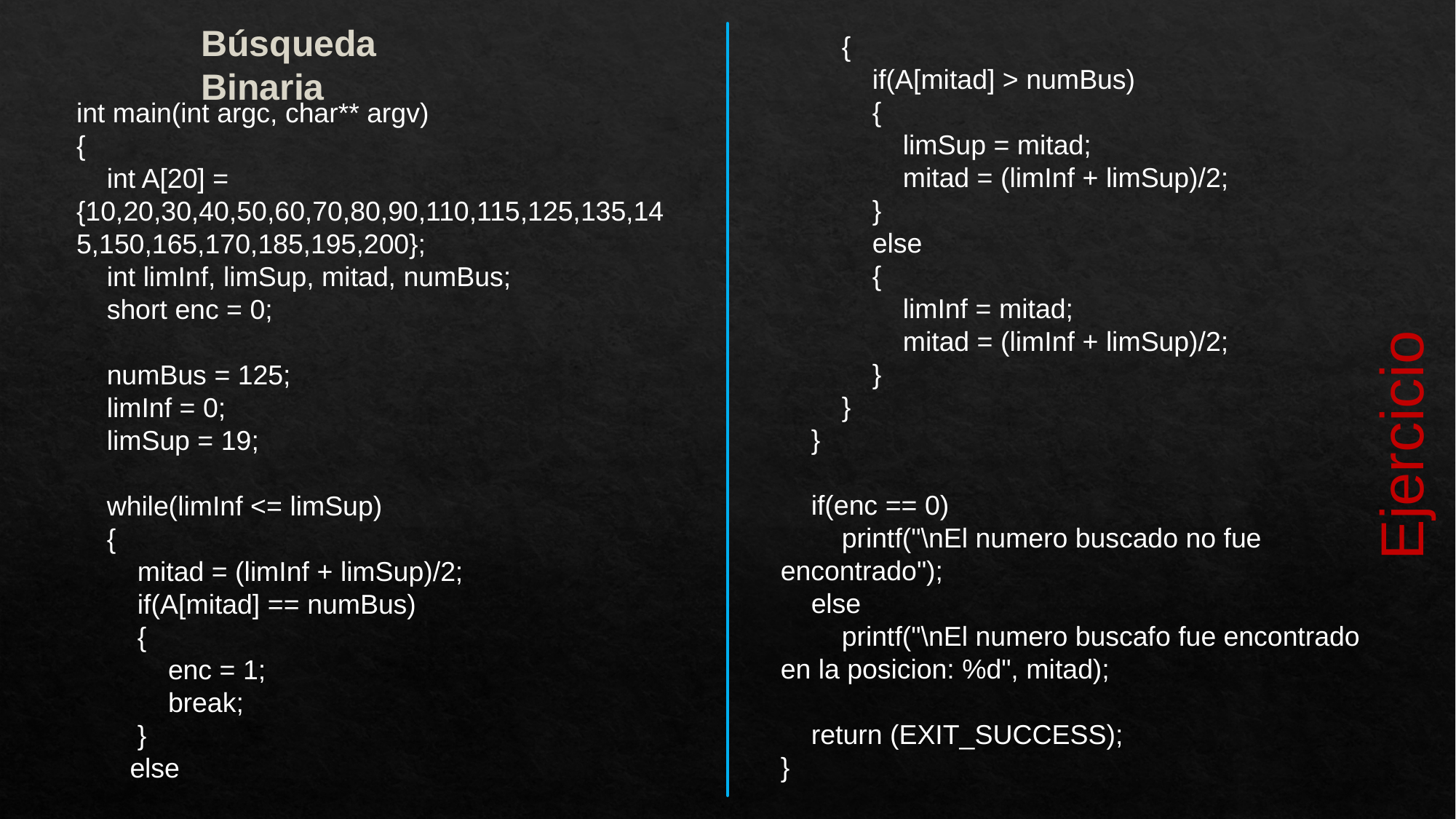

Búsqueda Binaria
        {
            if(A[mitad] > numBus)
            {
                limSup = mitad;
                mitad = (limInf + limSup)/2;
            }
            else
            {
                limInf = mitad;
                mitad = (limInf + limSup)/2;
            }
        }
    }

    if(enc == 0)
        printf("\nEl numero buscado no fue encontrado");
    else
        printf("\nEl numero buscafo fue encontrado en la posicion: %d", mitad);

    return (EXIT_SUCCESS);
}
int main(int argc, char** argv)
{
    int A[20] = {10,20,30,40,50,60,70,80,90,110,115,125,135,145,150,165,170,185,195,200};
    int limInf, limSup, mitad, numBus;
    short enc = 0;

    numBus = 125;
    limInf = 0;
    limSup = 19;

    while(limInf <= limSup)
    {
        mitad = (limInf + limSup)/2;
        if(A[mitad] == numBus)
        {
            enc = 1;
            break;
        }
       else
Ejercicio